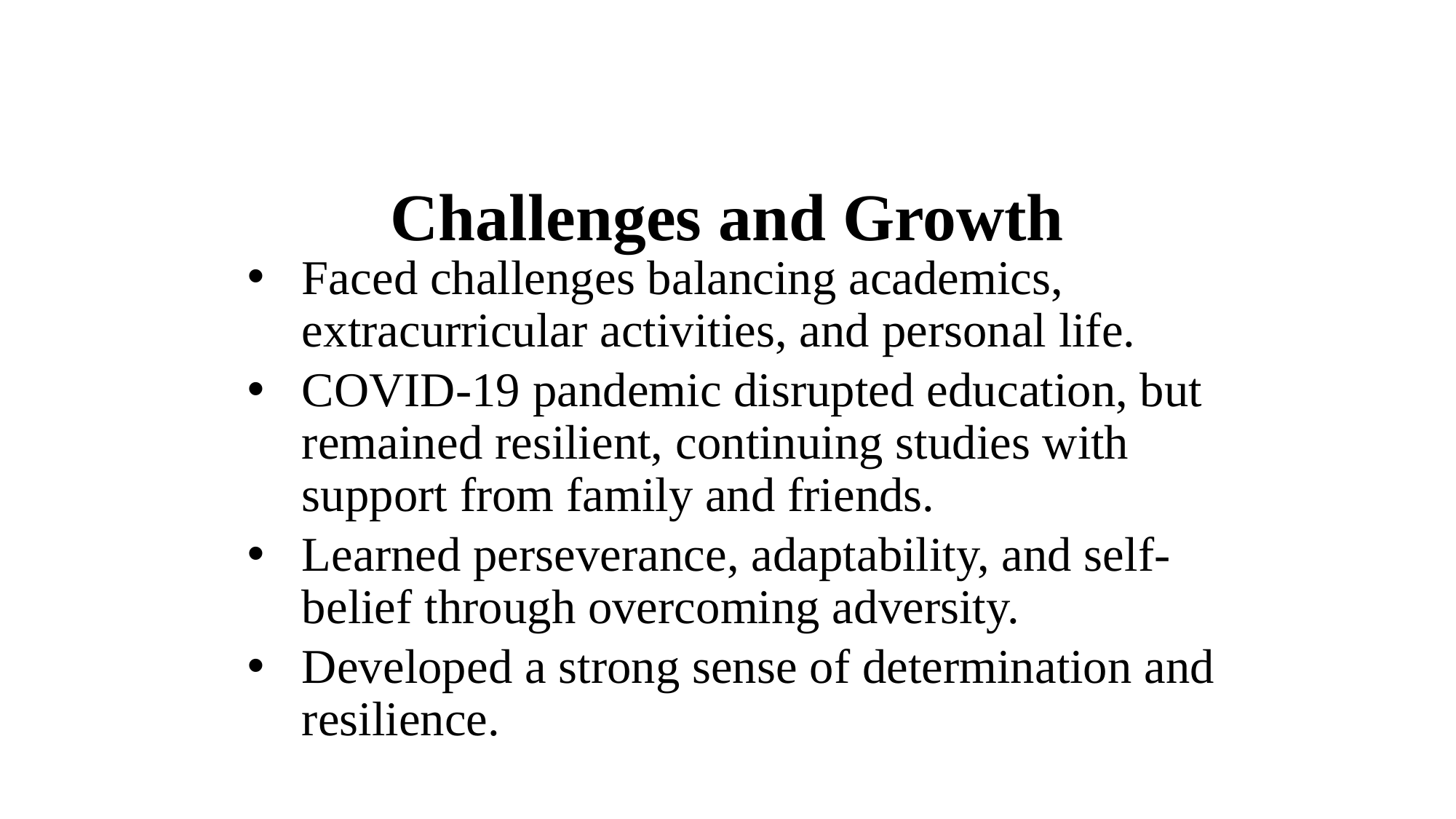

# Challenges and Growth
Faced challenges balancing academics, extracurricular activities, and personal life.
COVID-19 pandemic disrupted education, but remained resilient, continuing studies with support from family and friends.
Learned perseverance, adaptability, and self-belief through overcoming adversity.
Developed a strong sense of determination and resilience.